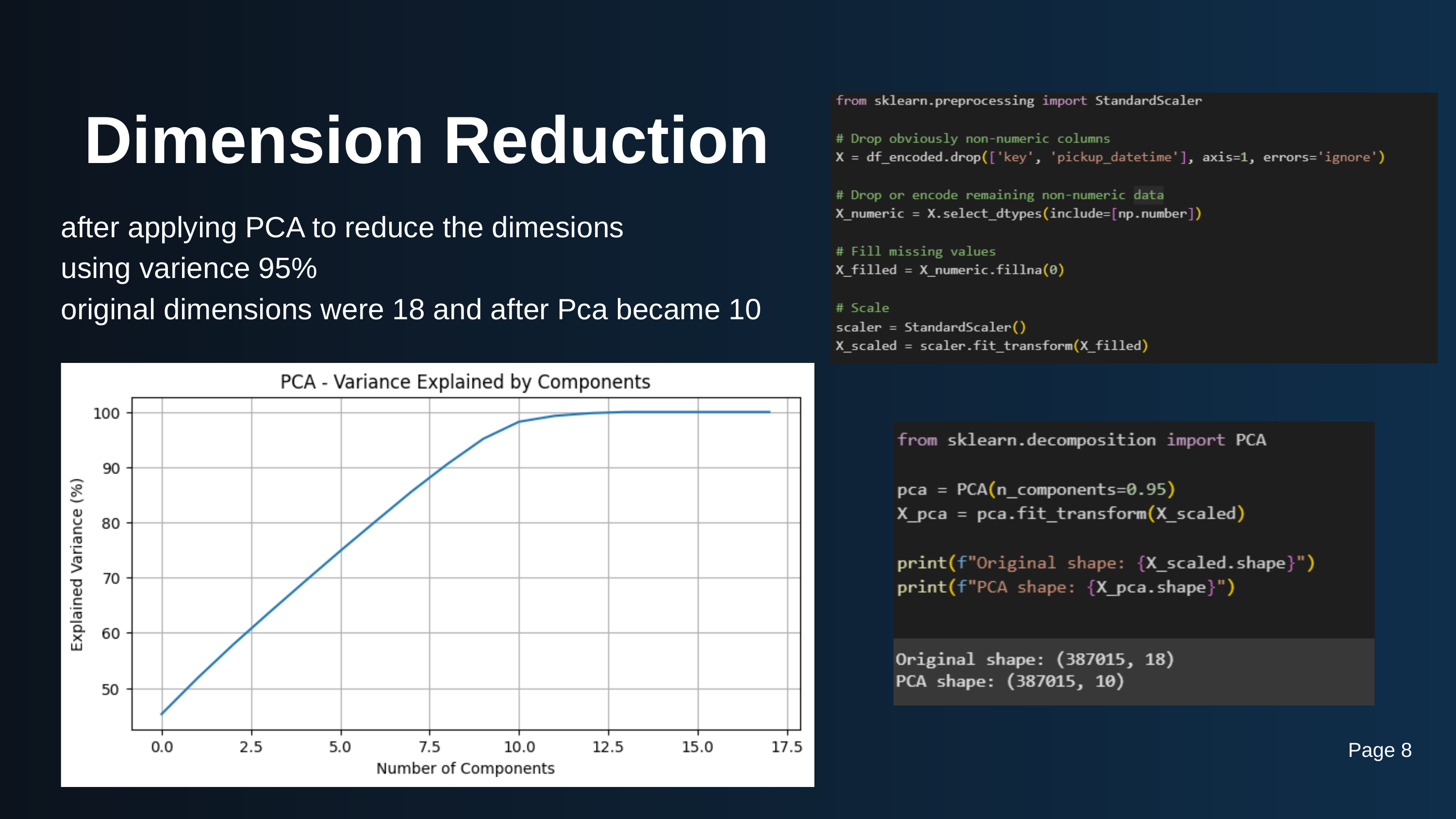

Dimension Reduction

after applying PCA to reduce the dimesions
using varience 95%
original dimensions were 18 and after Pca became 10

Page 8